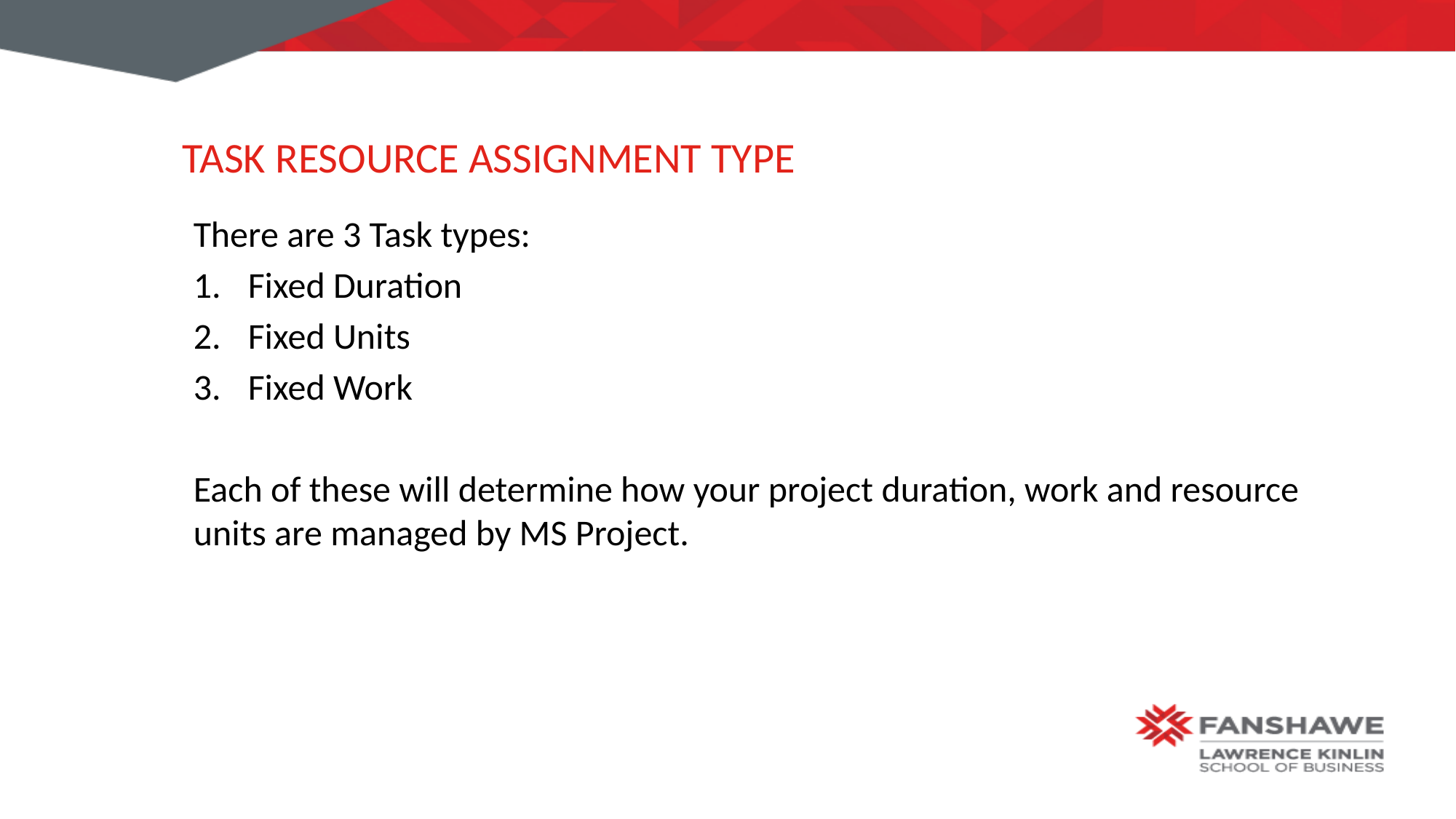

# Task Resource Assignment TyPe
There are 3 Task types:
Fixed Duration
Fixed Units
Fixed Work

Each of these will determine how your project duration, work and resource units are managed by MS Project.